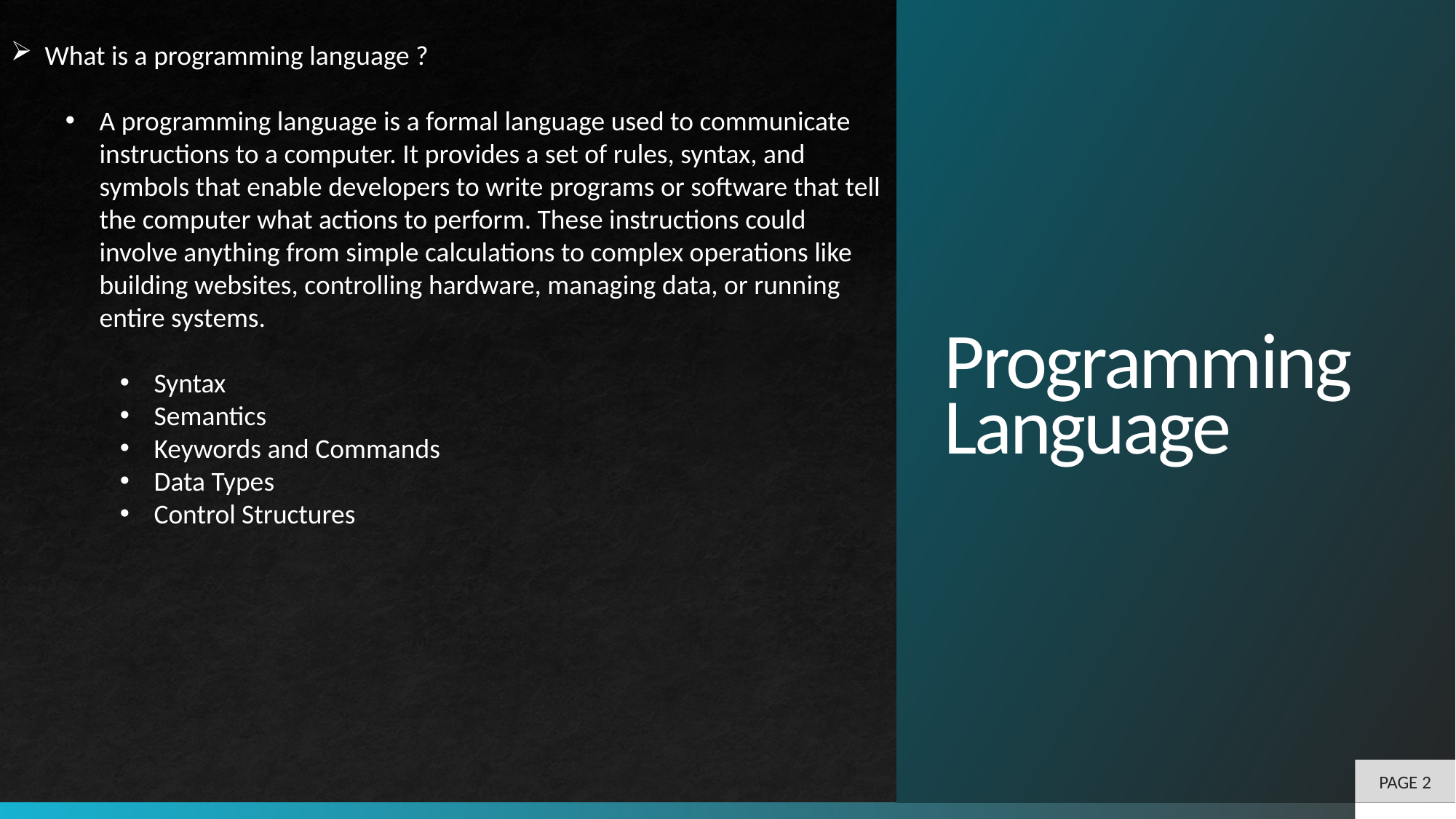

What is a programming language ?

A programming language is a formal language used to communicate instructions to a computer. It provides a set of rules, syntax, and symbols that enable developers to write programs or software that tell the computer what actions to perform. These instructions could involve anything from simple calculations to complex operations like building websites, controlling hardware, managing data, or running entire systems.

Syntax
Semantics
Keywords and Commands
Data Types
Control Structures
# Programming Language
PAGE 2